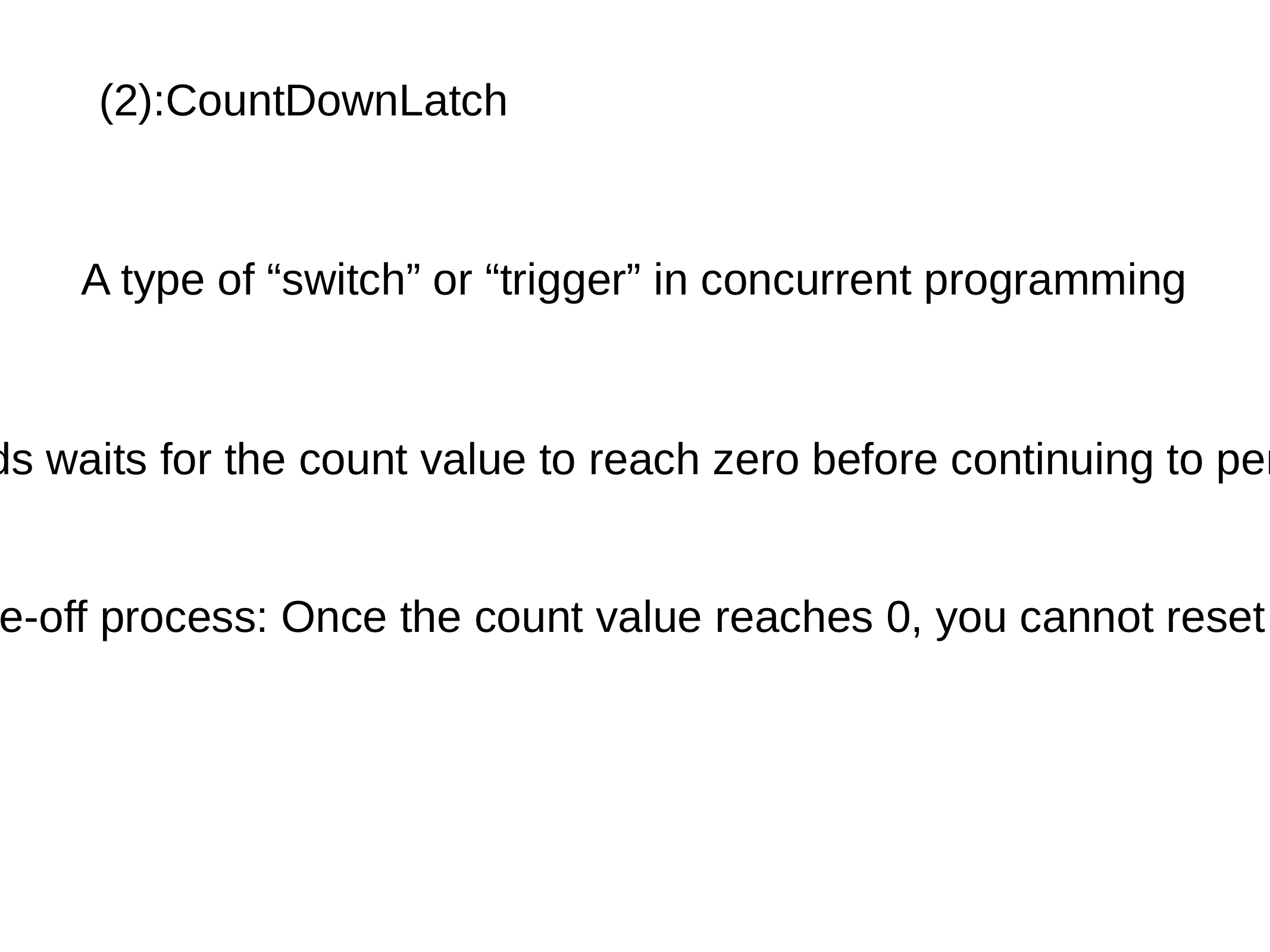

(2):CountDownLatch
A type of “switch” or “trigger” in concurrent programming
	A thread or threads waits for the count value to reach zero before continuing to perform some process
    One-off process: Once the count value reaches 0, you cannot reset